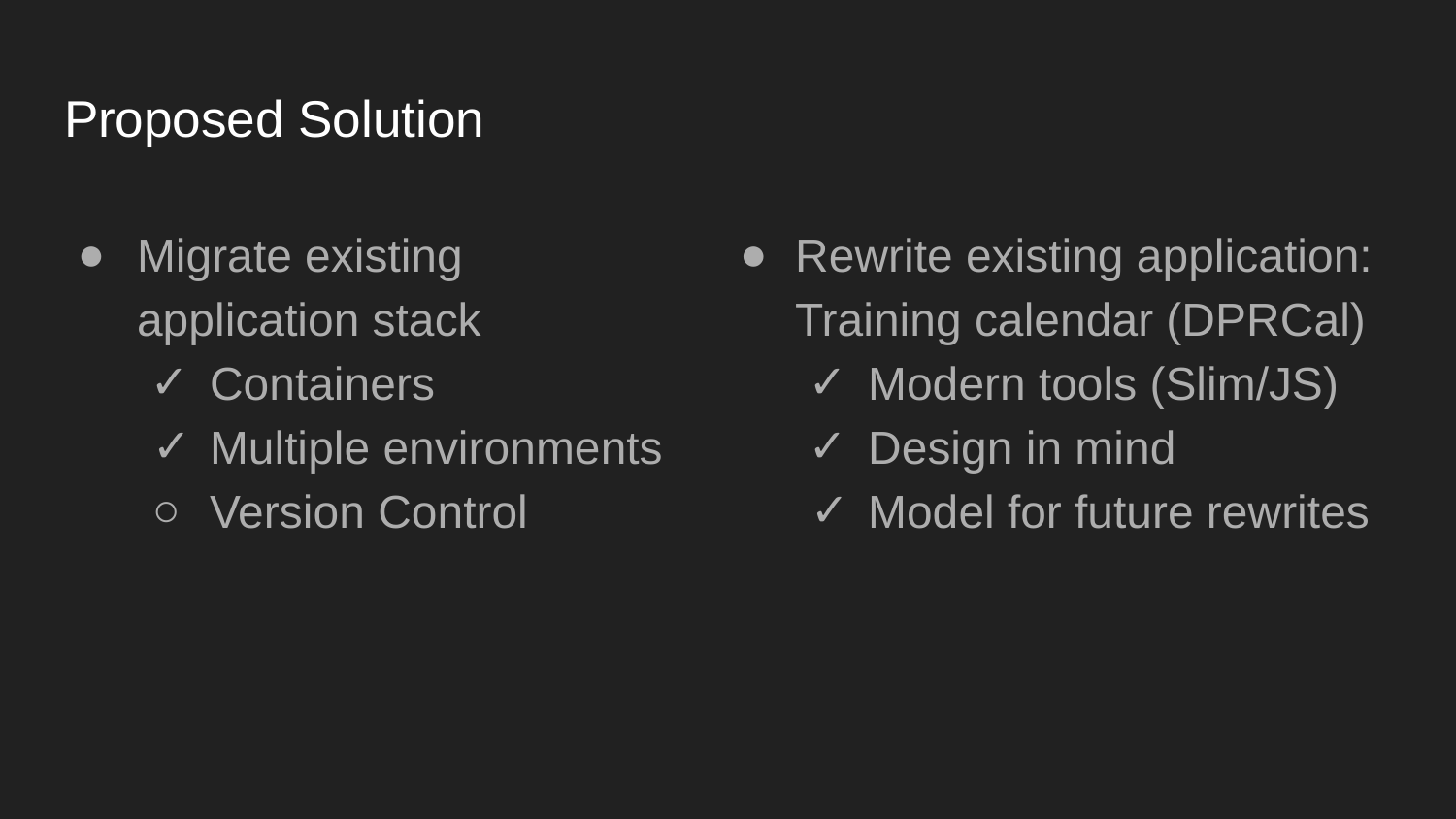

# Proposed Solution
Migrate existing application stack
Containers
Multiple environments
Version Control

Rewrite existing application: Training calendar (DPRCal)
Modern tools (Slim/JS)
Design in mind
Model for future rewrites